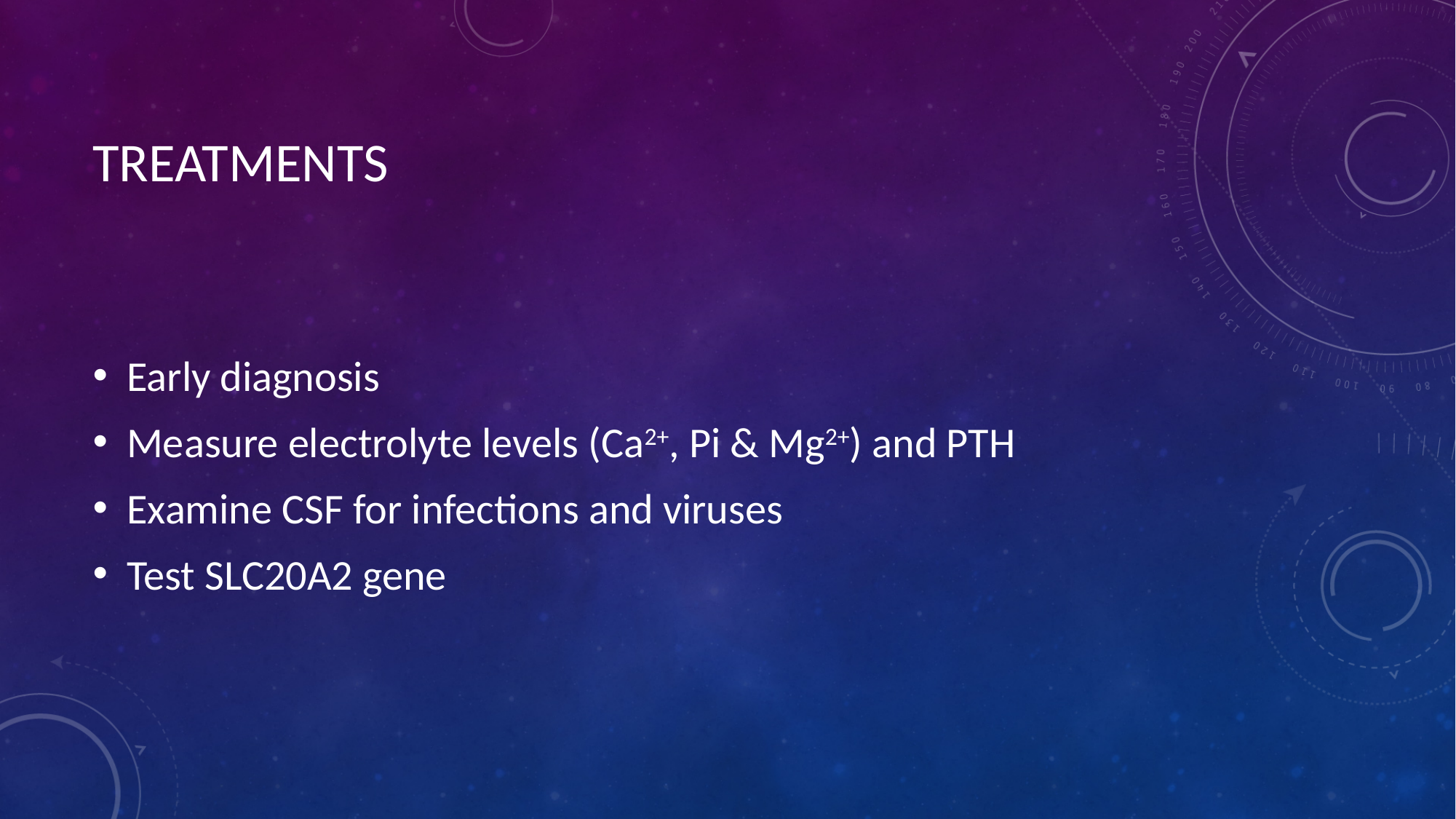

# Treatments
Early diagnosis
Measure electrolyte levels (Ca2+, Pi & Mg2+) and PTH
Examine CSF for infections and viruses
Test SLC20A2 gene